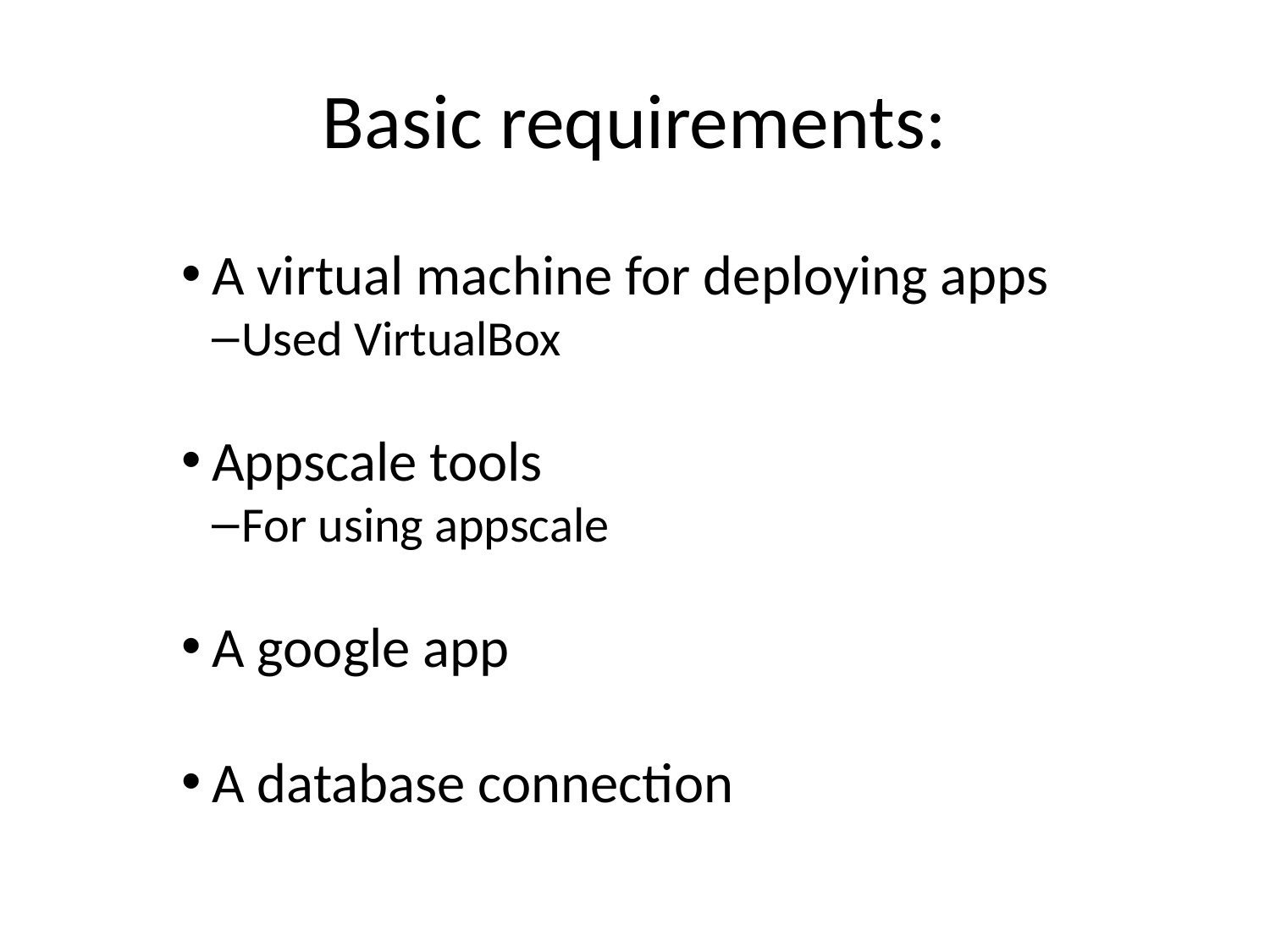

Basic requirements:
A virtual machine for deploying apps
Used VirtualBox

Appscale tools
For using appscale

A google app

A database connection